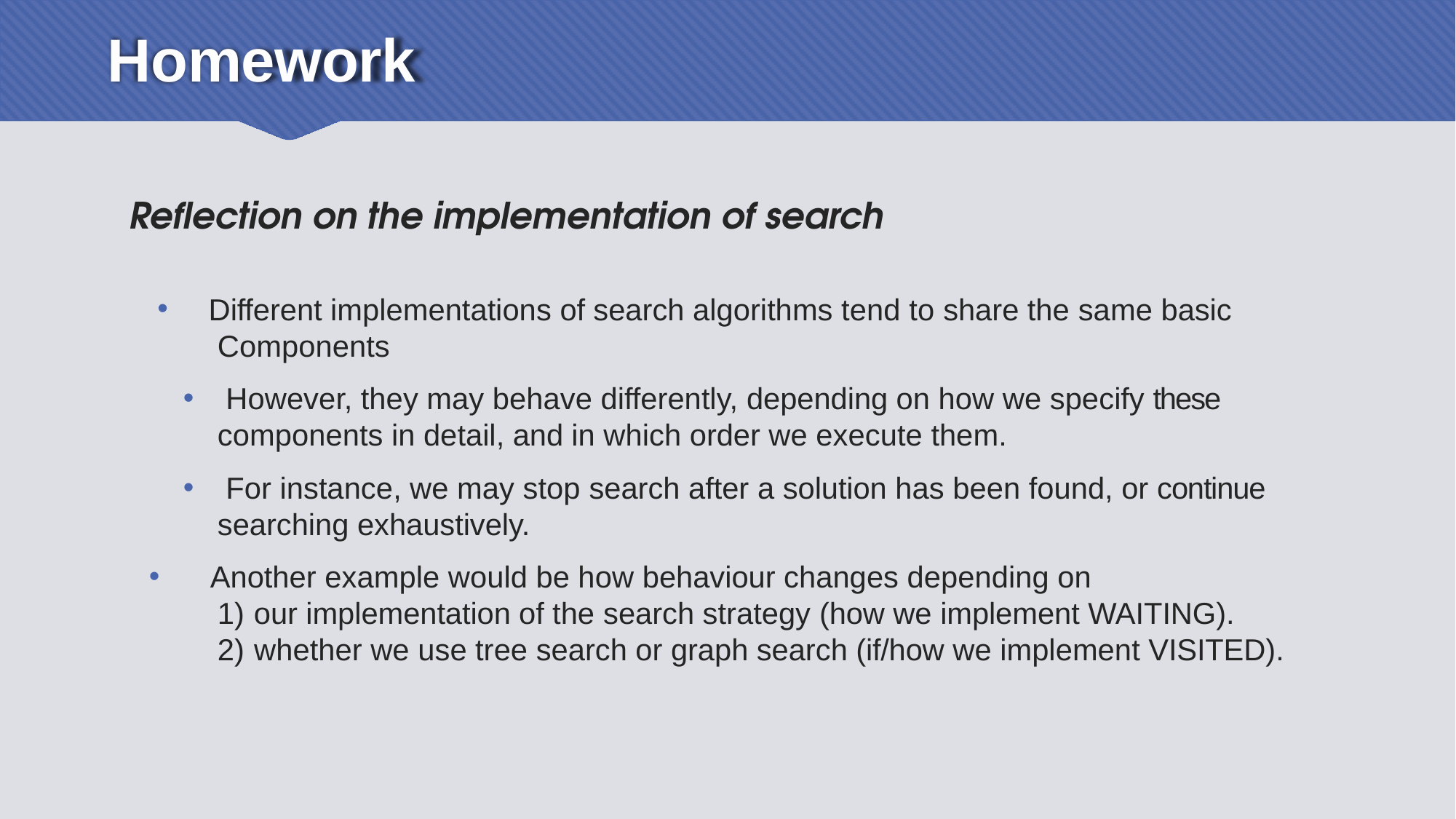

# Homework
Reflection on the implementation of search

      Different implementations of search algorithms tend to share the same basic
Components
 However, they may behave differently, depending on how we specify these  components in detail, and in which order we execute them.
 For instance, we may stop search after a solution has been found, or continue  searching exhaustively.
     Another example would be how behaviour changes depending on
our implementation of the search strategy (how we implement WAITING).
whether we use tree search or graph search (if/how we implement VISITED).